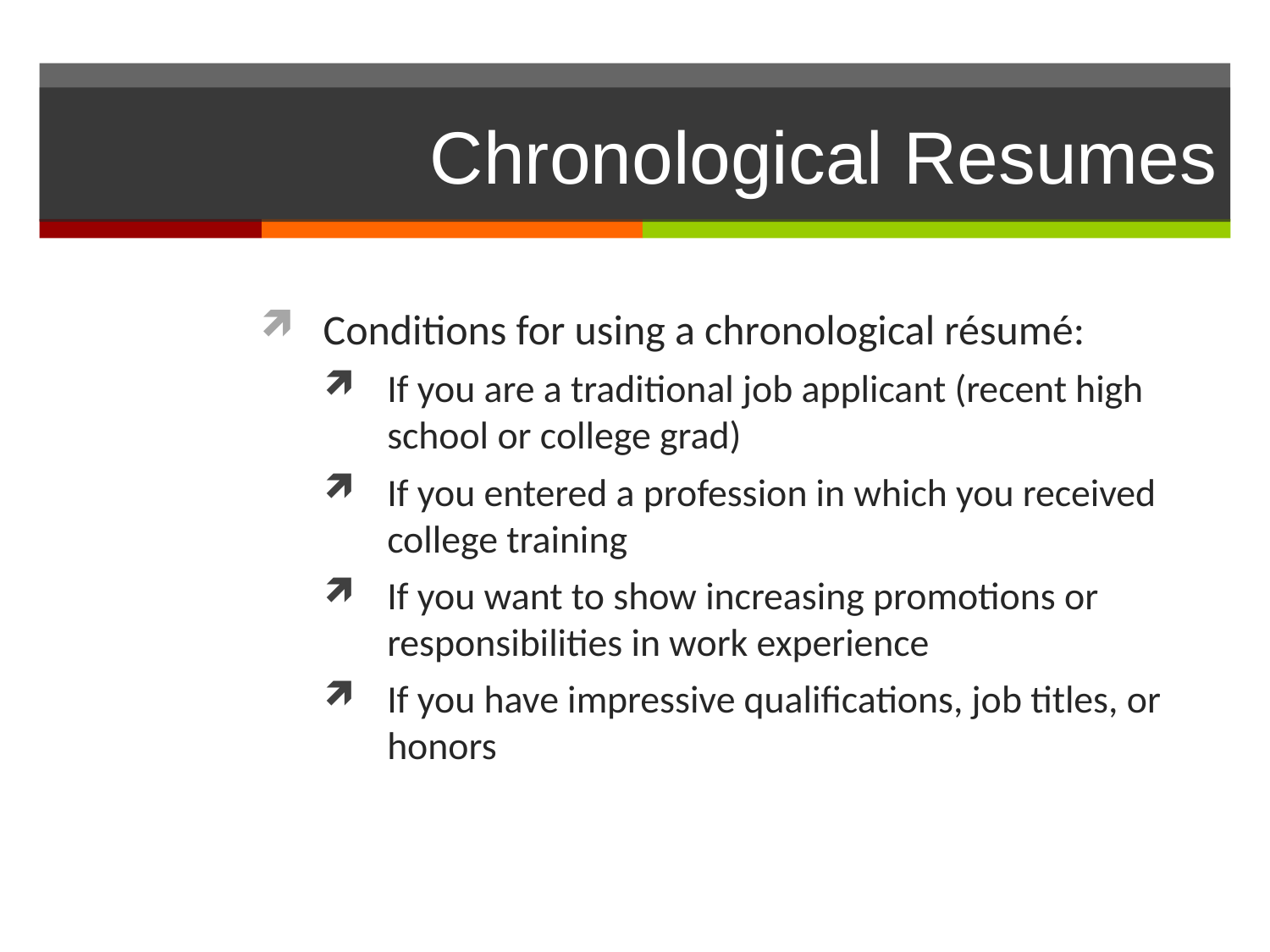

# Chronological Resumes
Conditions for using a chronological résumé:
If you are a traditional job applicant (recent high school or college grad)
If you entered a profession in which you received college training
If you want to show increasing promotions or responsibilities in work experience
If you have impressive qualifications, job titles, or honors